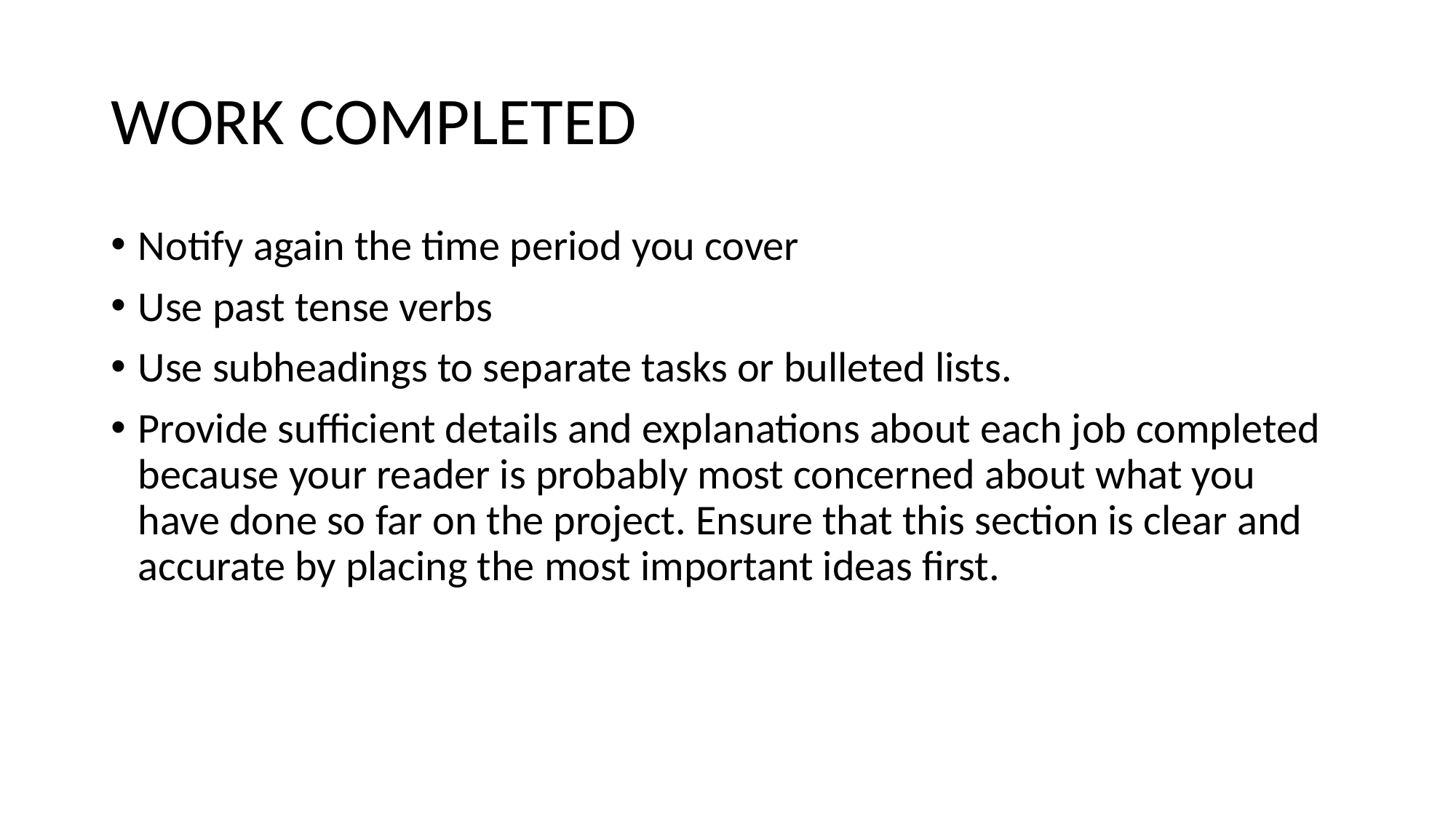

# WORK COMPLETED
Notify again the time period you cover
Use past tense verbs
Use subheadings to separate tasks or bulleted lists.
Provide sufficient details and explanations about each job completed because your reader is probably most concerned about what you have done so far on the project. Ensure that this section is clear and accurate by placing the most important ideas first.